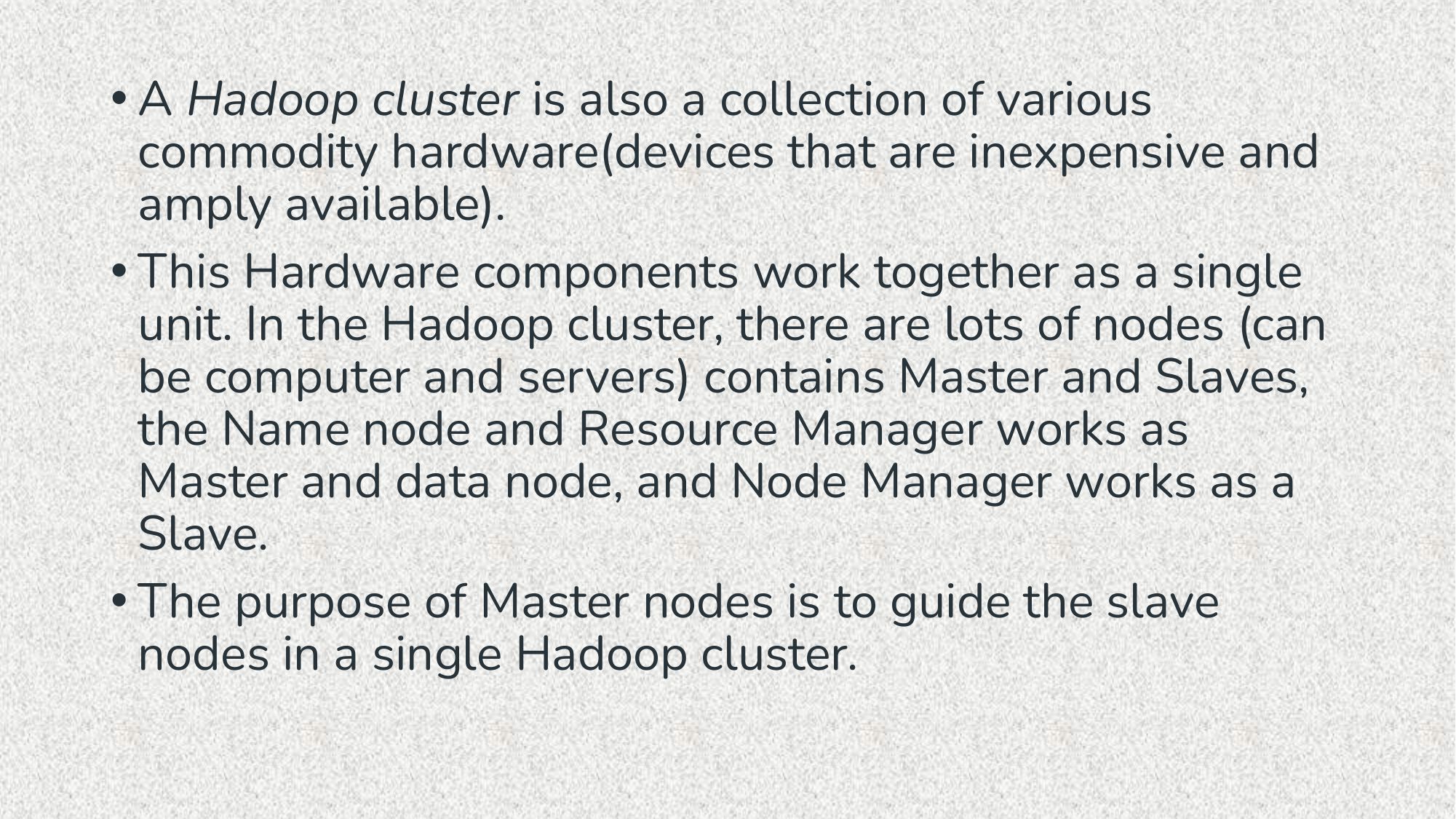

#
A Hadoop cluster is also a collection of various commodity hardware(devices that are inexpensive and amply available).
This Hardware components work together as a single unit. In the Hadoop cluster, there are lots of nodes (can be computer and servers) contains Master and Slaves, the Name node and Resource Manager works as Master and data node, and Node Manager works as a Slave.
The purpose of Master nodes is to guide the slave nodes in a single Hadoop cluster.